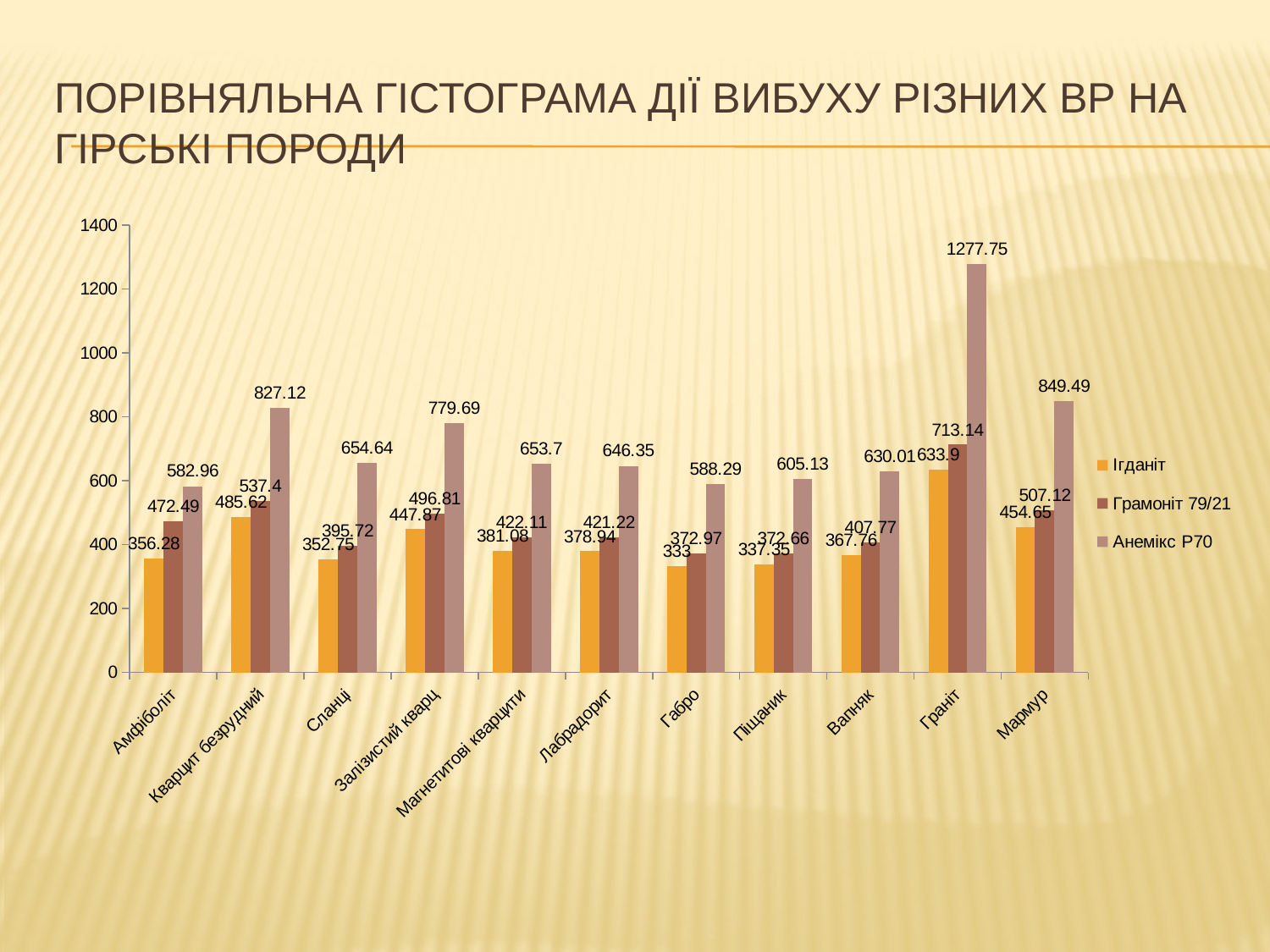

# Порівняльна гістограма дії вибуху різних ВР на гірські породи

### Chart

| Category |  |  |  |
|---|---|---|---|
| Амфіболіт | 356.28 | 472.48999999999995 | 582.9599999999999 |
| Кварцит безрудний | 485.62 | 537.4 | 827.12 |
| Сланці | 352.75 | 395.71999999999997 | 654.64 |
| Залізистий кварц | 447.87 | 496.81 | 779.69 |
| Магнетитові кварцити | 381.08 | 422.11 | 653.7 |
| Лабрадорит | 378.94 | 421.21999999999997 | 646.3499999999999 |
| Габро | 333.0 | 372.96999999999997 | 588.2900000000001 |
| Піщаник | 337.35 | 372.66 | 605.13 |
| Вапняк | 367.76 | 407.77 | 630.01 |
| Граніт | 633.9 | 713.14 | 1277.75 |
| Мармур | 454.65000000000003 | 507.12 | 849.49 |